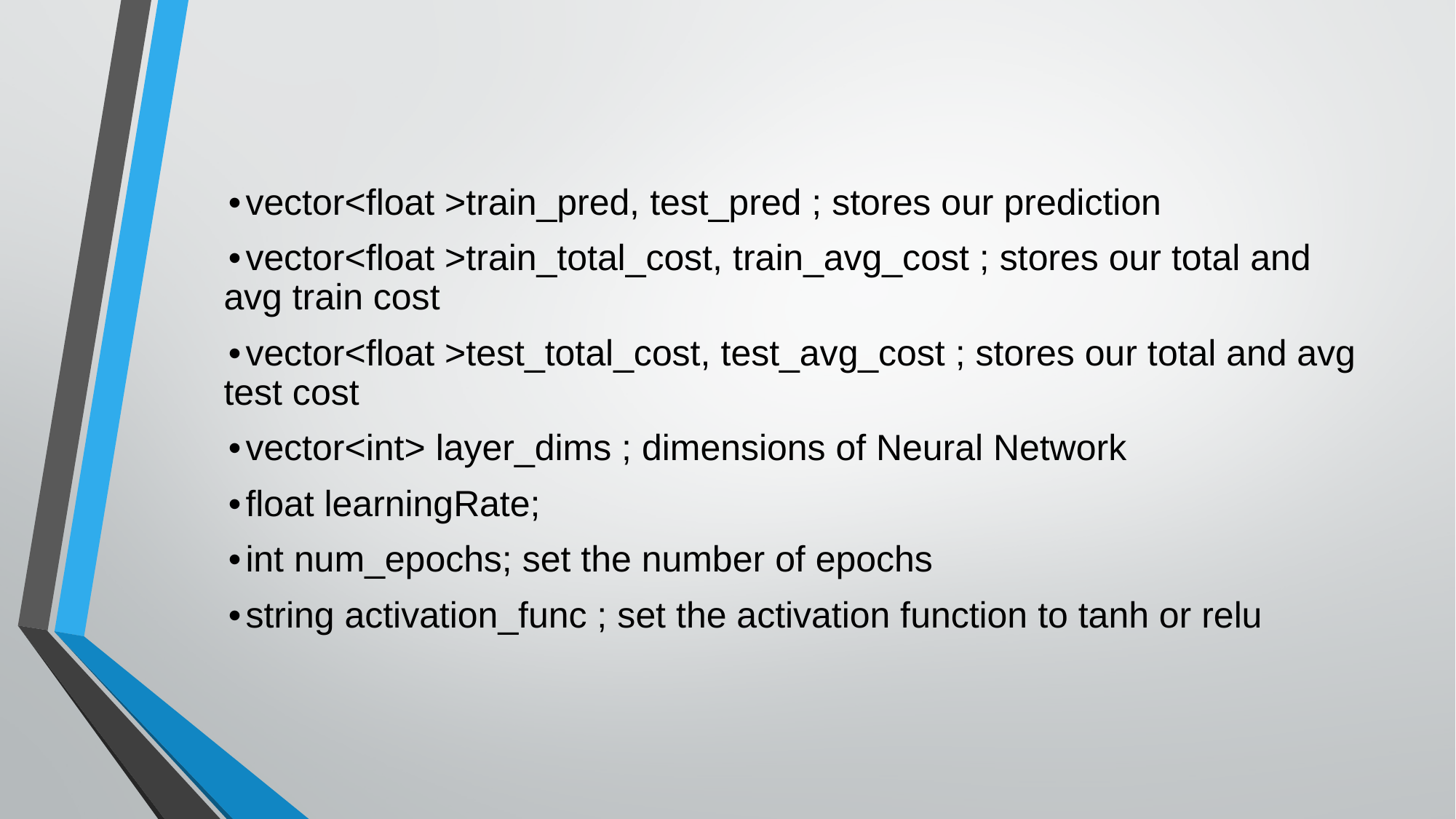

#
•vector<float >train_pred, test_pred ; stores our prediction
•vector<float >train_total_cost, train_avg_cost ; stores our total and avg train cost
•vector<float >test_total_cost, test_avg_cost ; stores our total and avg test cost
•vector<int> layer_dims ; dimensions of Neural Network
•float learningRate;
•int num_epochs; set the number of epochs
•string activation_func ; set the activation function to tanh or relu